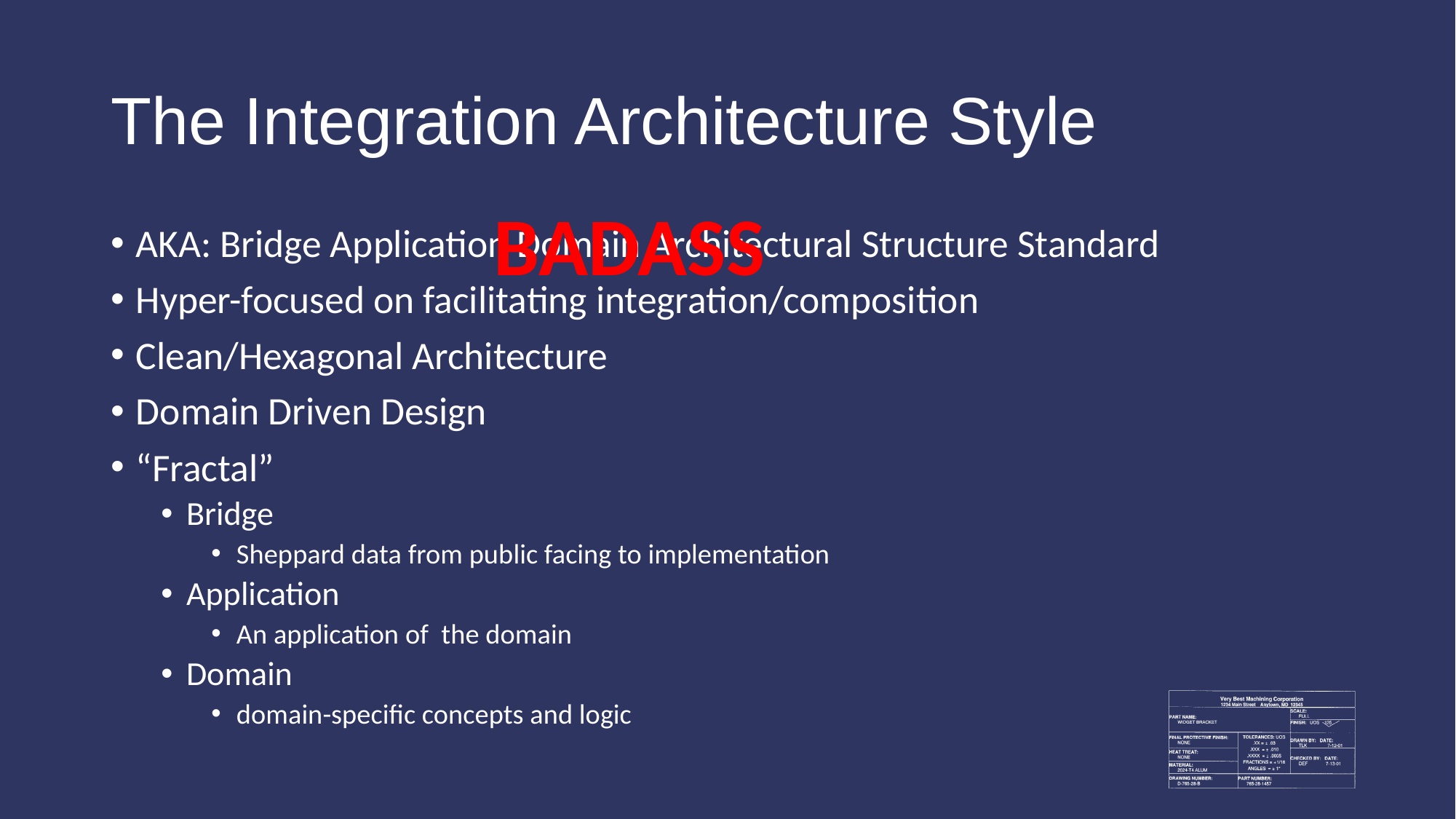

# The Integration Architecture Style
BADASS
AKA: Bridge Application Domain Architectural Structure Standard
Hyper-focused on facilitating integration/composition
Clean/Hexagonal Architecture
Domain Driven Design
“Fractal”
Bridge
Sheppard data from public facing to implementation
Application
An application of  the domain
Domain
domain-specific concepts and logic